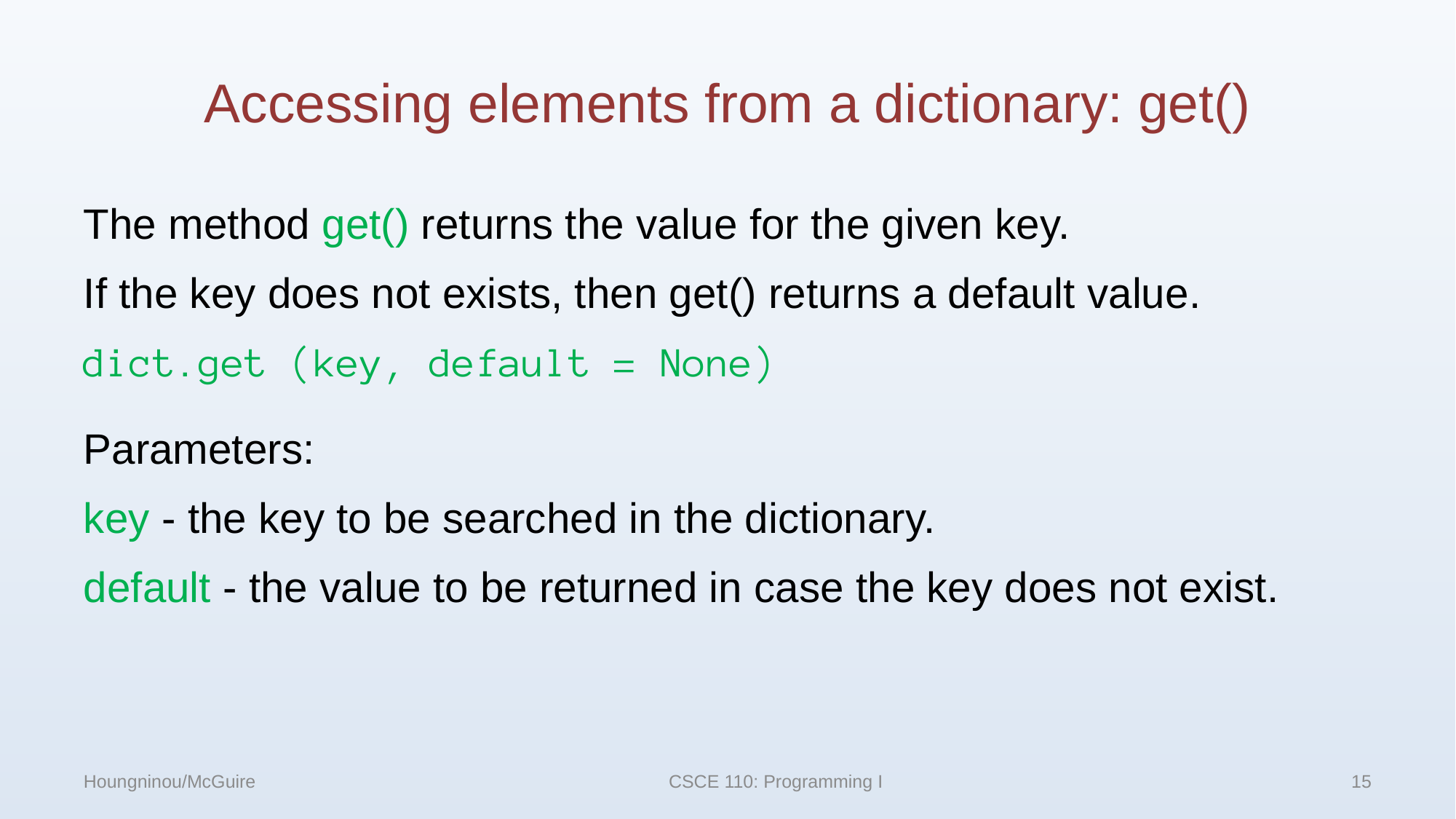

# Accessing elements from a dictionary: get()
The method get() returns the value for the given key.
If the key does not exists, then get() returns a default value.
dict.get (key, default = None)
Parameters:
key - the key to be searched in the dictionary.
default - the value to be returned in case the key does not exist.
Houngninou/McGuire
CSCE 110: Programming I
15